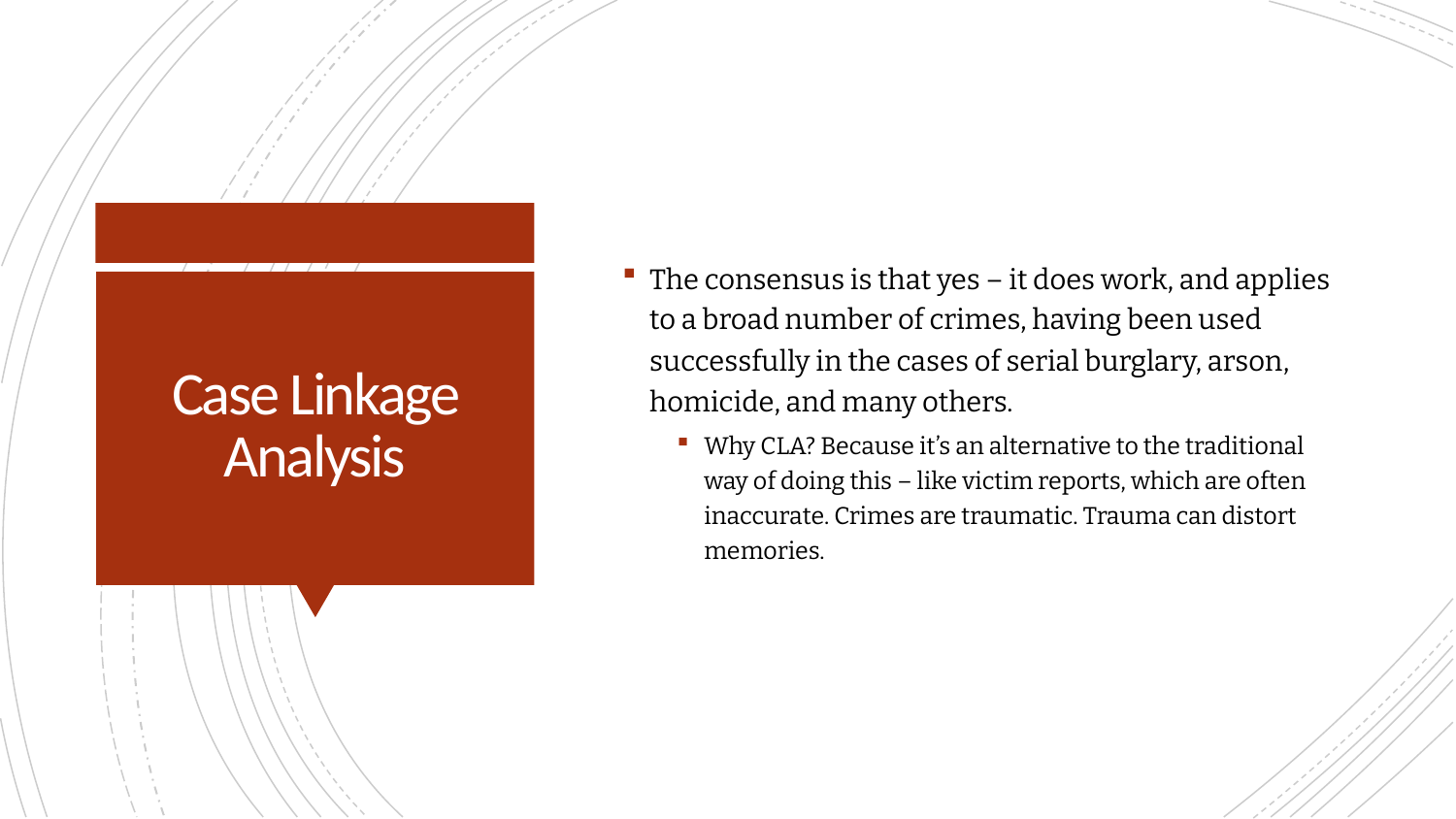

The consensus is that yes – it does work, and applies to a broad number of crimes, having been used successfully in the cases of serial burglary, arson, homicide, and many others.
Why CLA? Because it’s an alternative to the traditional way of doing this – like victim reports, which are often inaccurate. Crimes are traumatic. Trauma can distort memories.
# Case Linkage Analysis